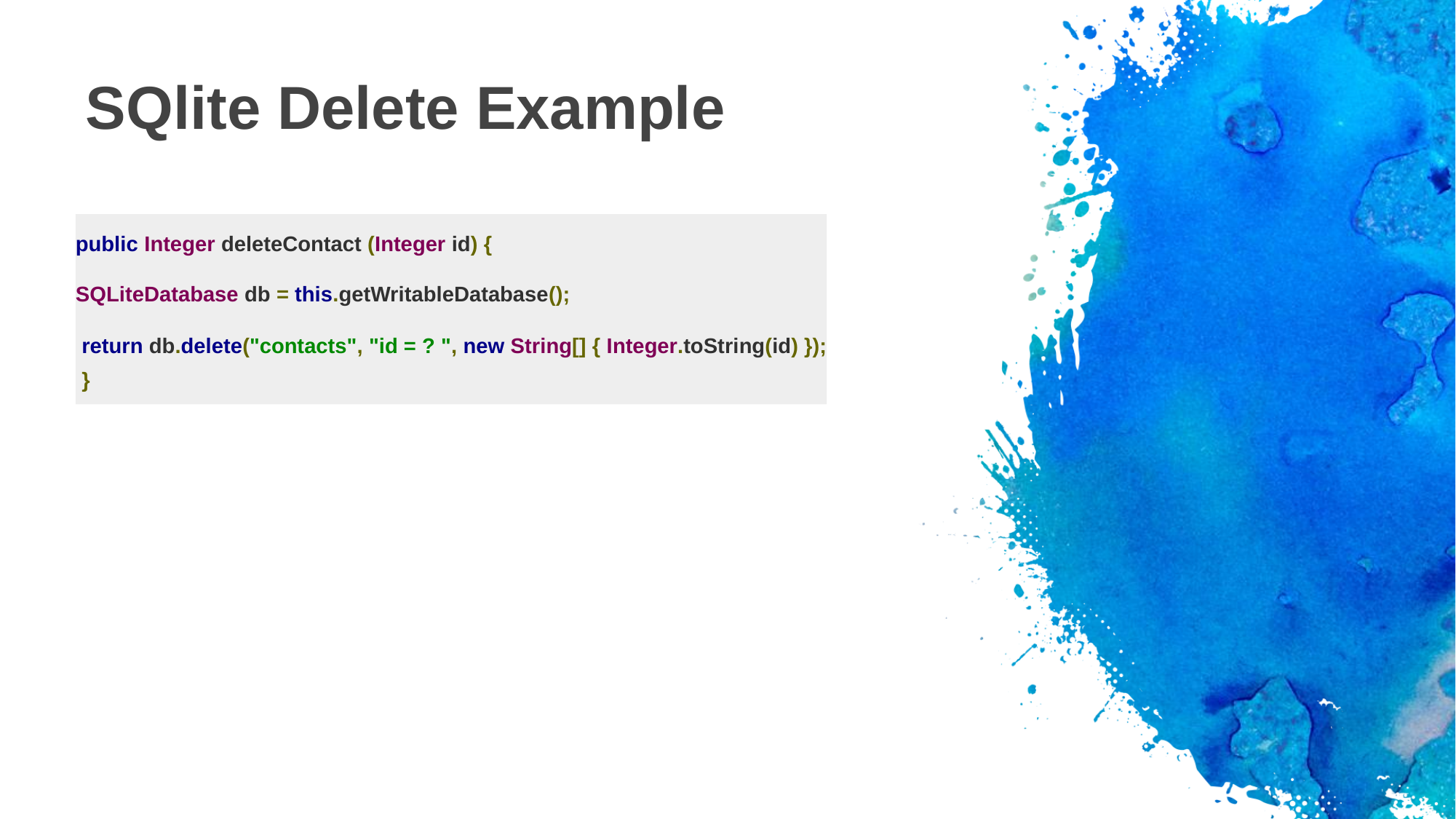

# SQlite Delete Example
public Integer deleteContact (Integer id) {

SQLiteDatabase db = this.getWritableDatabase();

 return db.delete("contacts", "id = ? ", new String[] { Integer.toString(id) });
 }